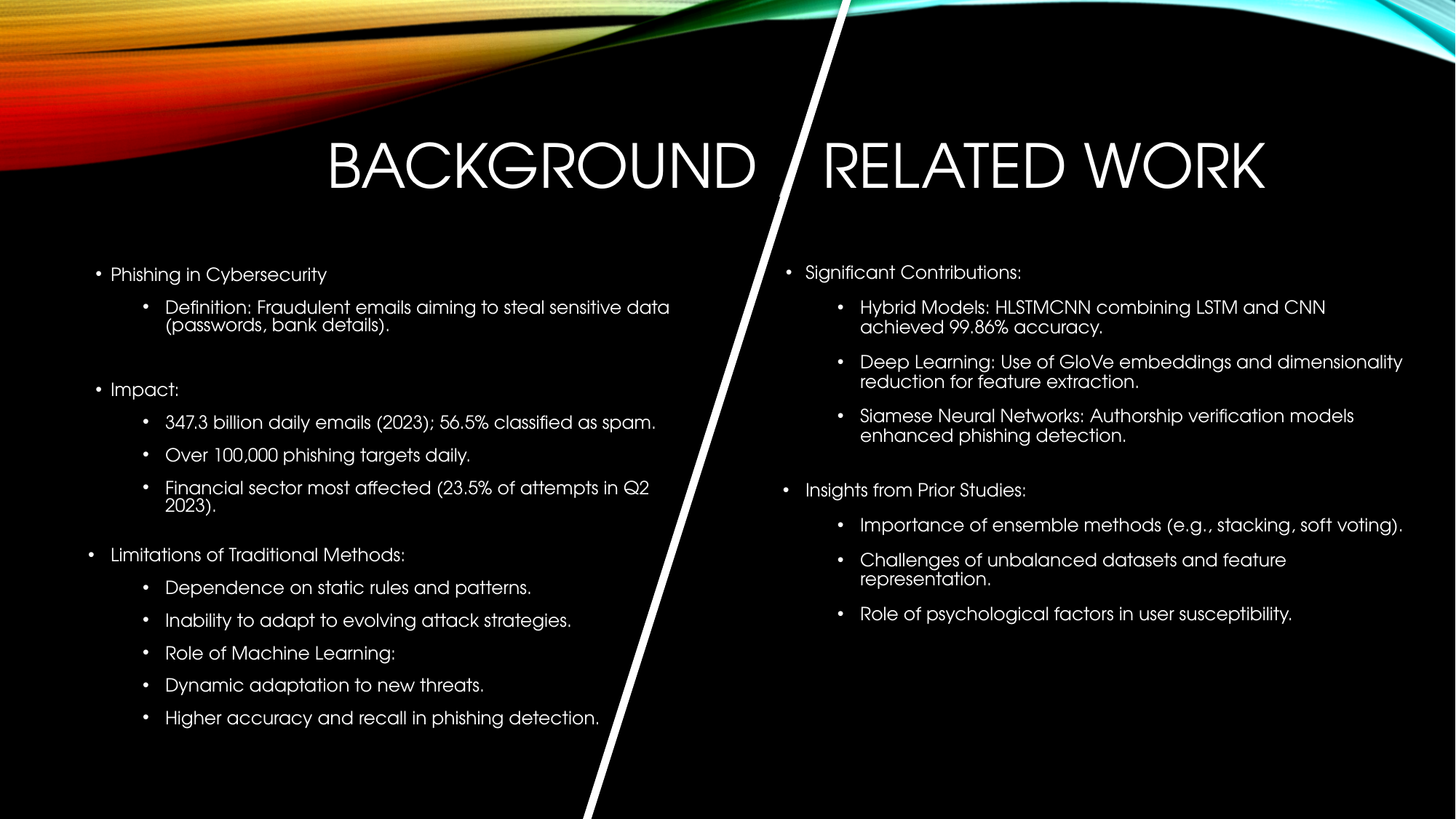

# BACKGROUND / RELATED WORK
Significant Contributions:
Hybrid Models: HLSTMCNN combining LSTM and CNN achieved 99.86% accuracy.
Deep Learning: Use of GloVe embeddings and dimensionality reduction for feature extraction.
Siamese Neural Networks: Authorship verification models enhanced phishing detection.

Insights from Prior Studies:
Importance of ensemble methods (e.g., stacking, soft voting).
Challenges of unbalanced datasets and feature representation.
Role of psychological factors in user susceptibility.

Phishing in Cybersecurity
Definition: Fraudulent emails aiming to steal sensitive data (passwords, bank details).

Impact:
347.3 billion daily emails (2023); 56.5% classified as spam.
Over 100,000 phishing targets daily.
Financial sector most affected (23.5% of attempts in Q2 2023).

Limitations of Traditional Methods:
Dependence on static rules and patterns.
Inability to adapt to evolving attack strategies.
Role of Machine Learning:
Dynamic adaptation to new threats.
Higher accuracy and recall in phishing detection.